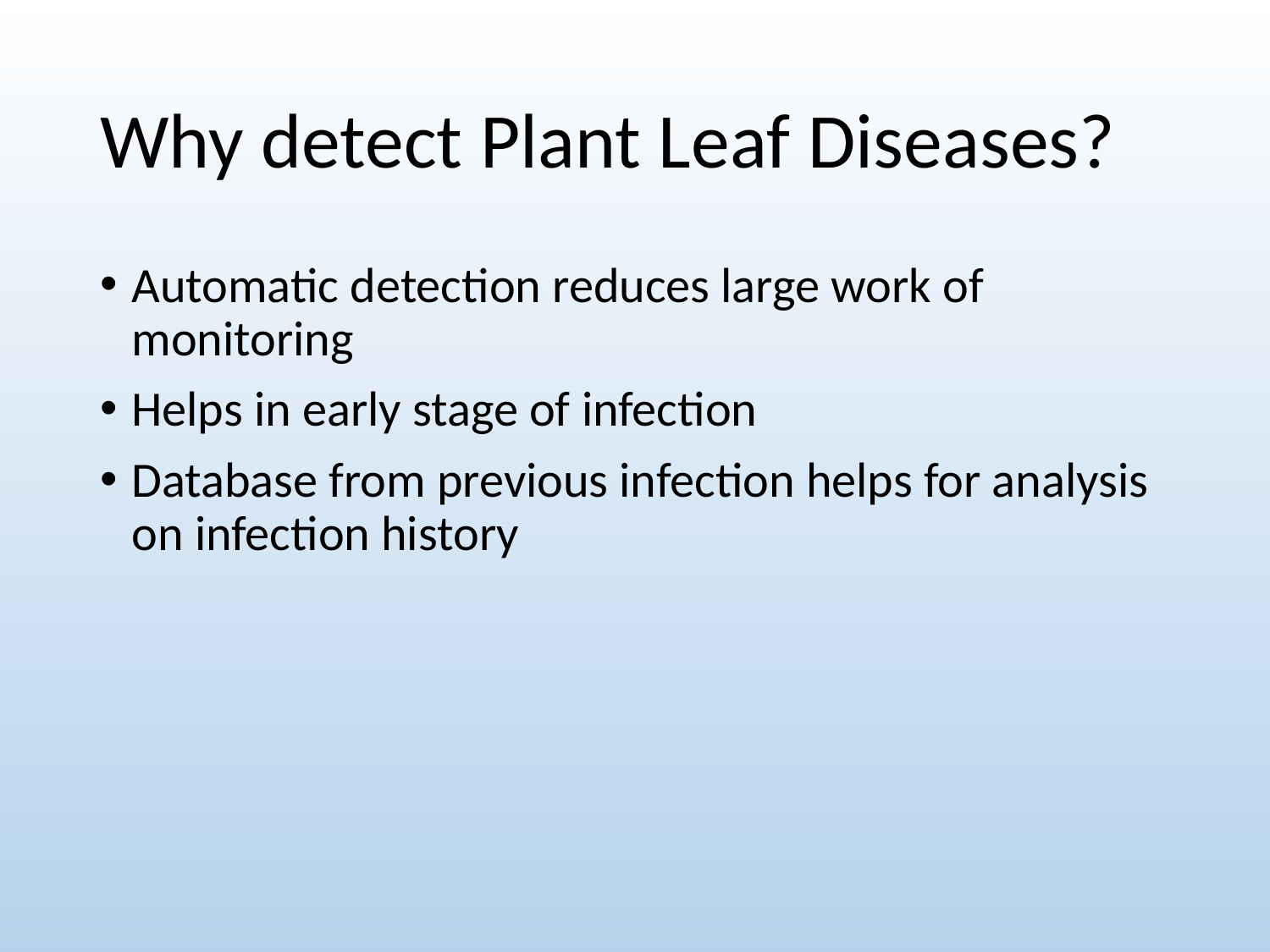

# Why detect Plant Leaf Diseases?
Automatic detection reduces large work of monitoring
Helps in early stage of infection
Database from previous infection helps for analysis on infection history